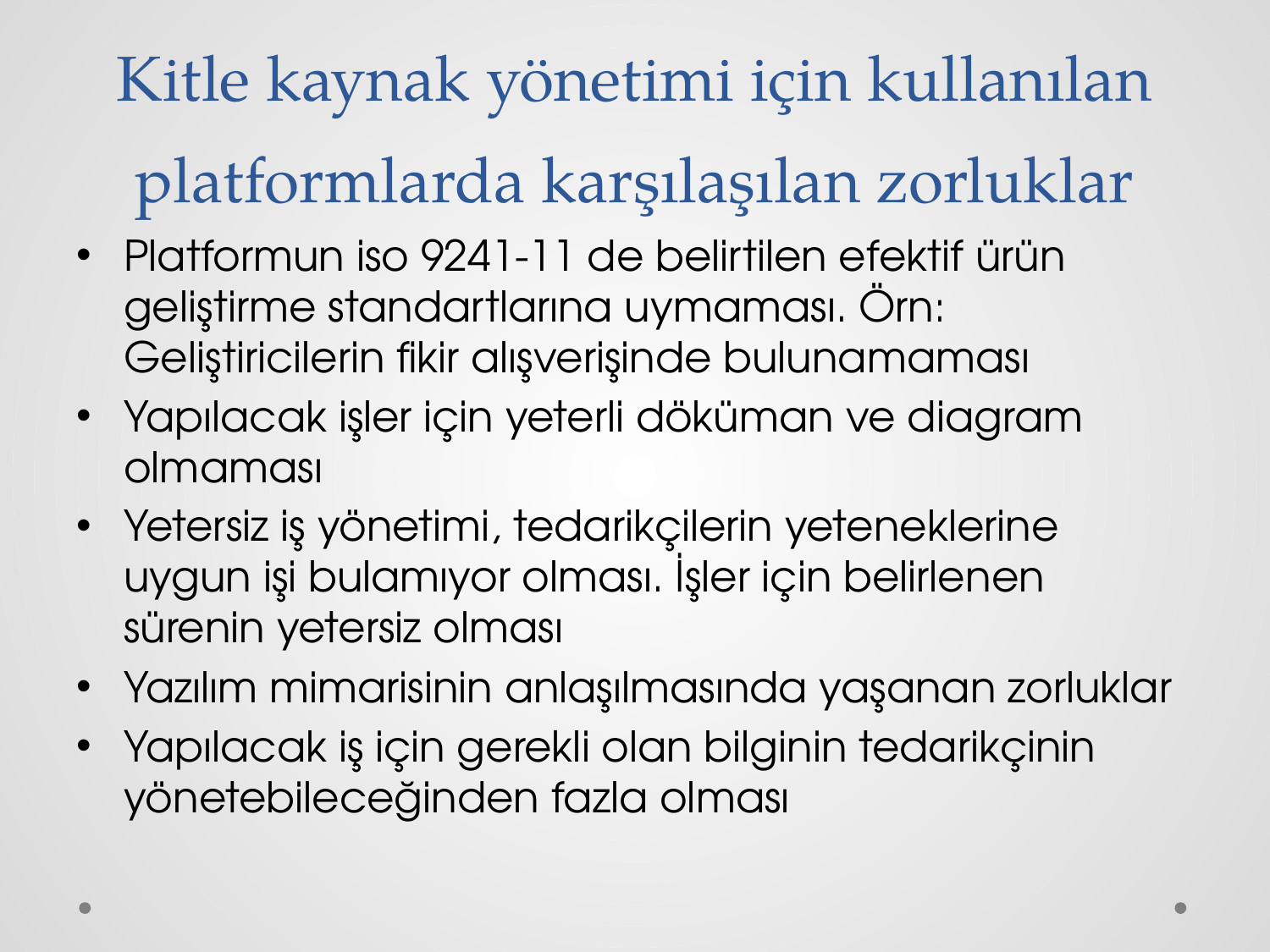

# Kitle kaynak yönetimi için kullanılan platformlarda karşılaşılan zorluklar
Platformun iso 9241-11 de belirtilen efektif ürün geliştirme standartlarına uymaması. Örn: Geliştiricilerin fikir alışverişinde bulunamaması
Yapılacak işler için yeterli döküman ve diagram olmaması
Yetersiz iş yönetimi, tedarikçilerin yeteneklerine uygun işi bulamıyor olması. İşler için belirlenen sürenin yetersiz olması
Yazılım mimarisinin anlaşılmasında yaşanan zorluklar
Yapılacak iş için gerekli olan bilginin tedarikçinin yönetebileceğinden fazla olması